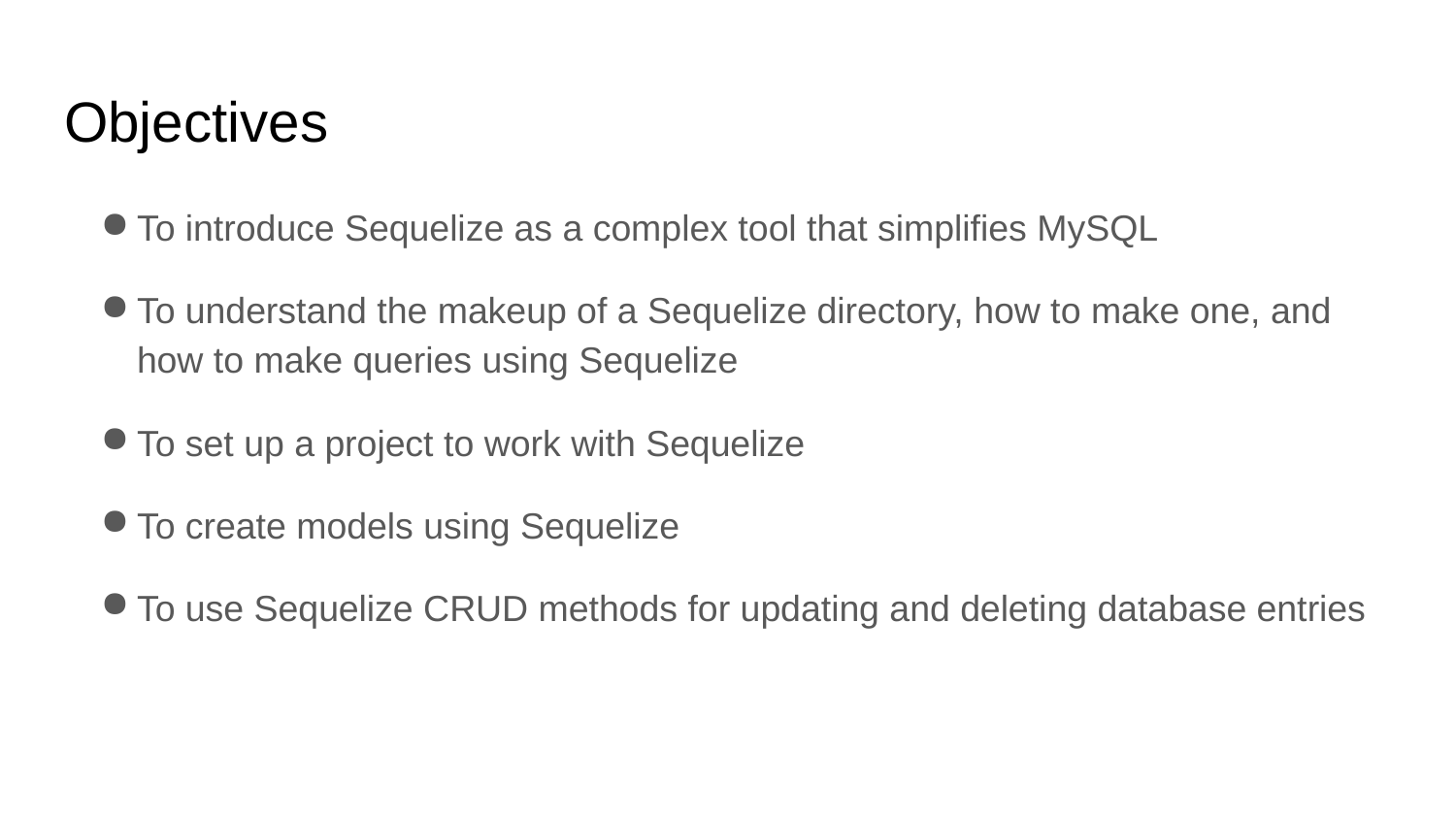

# Objectives
To introduce Sequelize as a complex tool that simplifies MySQL
To understand the makeup of a Sequelize directory, how to make one, and how to make queries using Sequelize
To set up a project to work with Sequelize
To create models using Sequelize
To use Sequelize CRUD methods for updating and deleting database entries